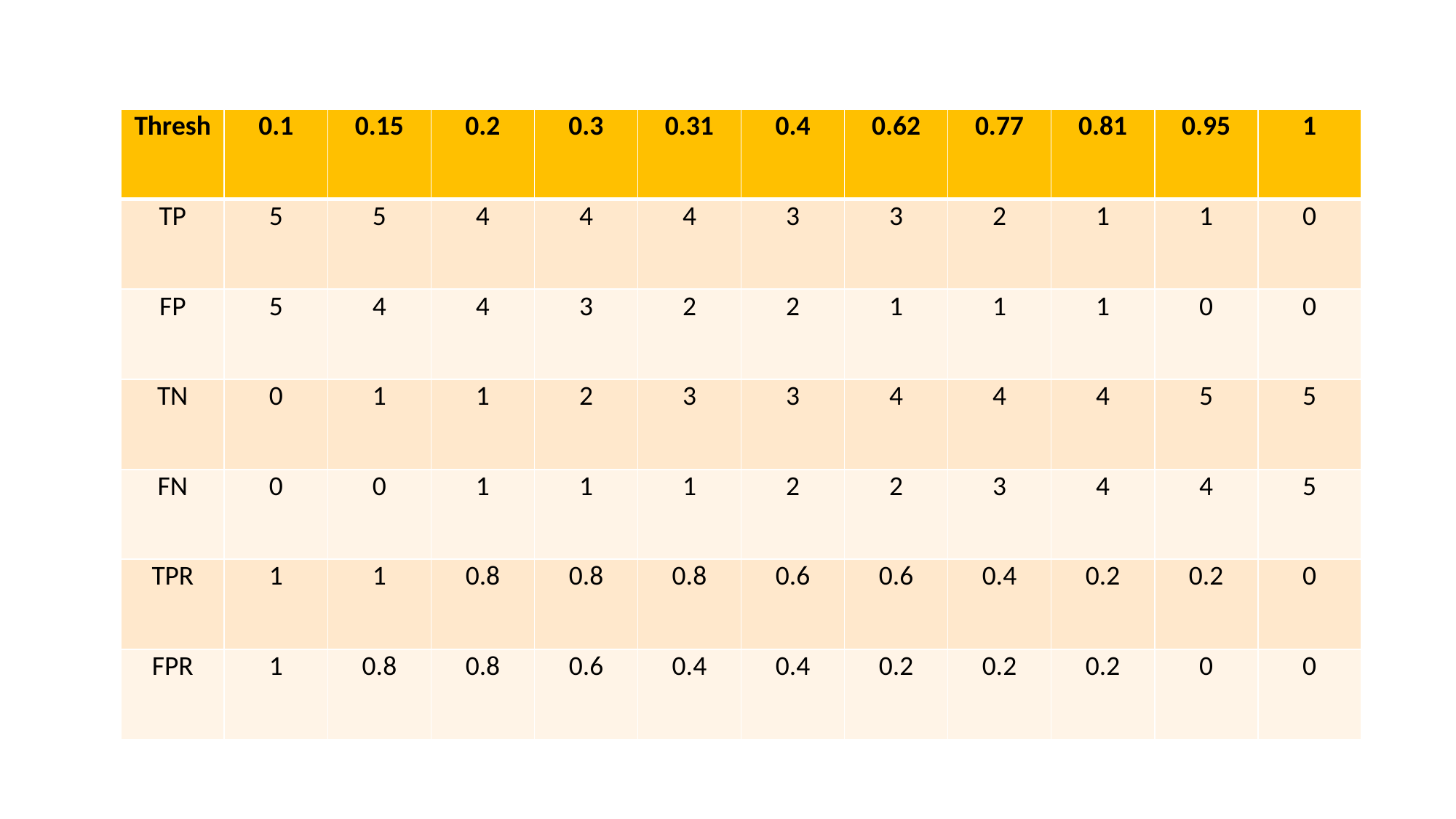

| Thresh | 0.1 | 0.15 | 0.2 | 0.3 | 0.31 | 0.4 | 0.62 | 0.77 | 0.81 | 0.95 | 1 |
| --- | --- | --- | --- | --- | --- | --- | --- | --- | --- | --- | --- |
| TP | 5 | 5 | 4 | 4 | 4 | 3 | 3 | 2 | 1 | 1 | 0 |
| FP | 5 | 4 | 4 | 3 | 2 | 2 | 1 | 1 | 1 | 0 | 0 |
| TN | 0 | 1 | 1 | 2 | 3 | 3 | 4 | 4 | 4 | 5 | 5 |
| FN | 0 | 0 | 1 | 1 | 1 | 2 | 2 | 3 | 4 | 4 | 5 |
| TPR | 1 | 1 | 0.8 | 0.8 | 0.8 | 0.6 | 0.6 | 0.4 | 0.2 | 0.2 | 0 |
| FPR | 1 | 0.8 | 0.8 | 0.6 | 0.4 | 0.4 | 0.2 | 0.2 | 0.2 | 0 | 0 |